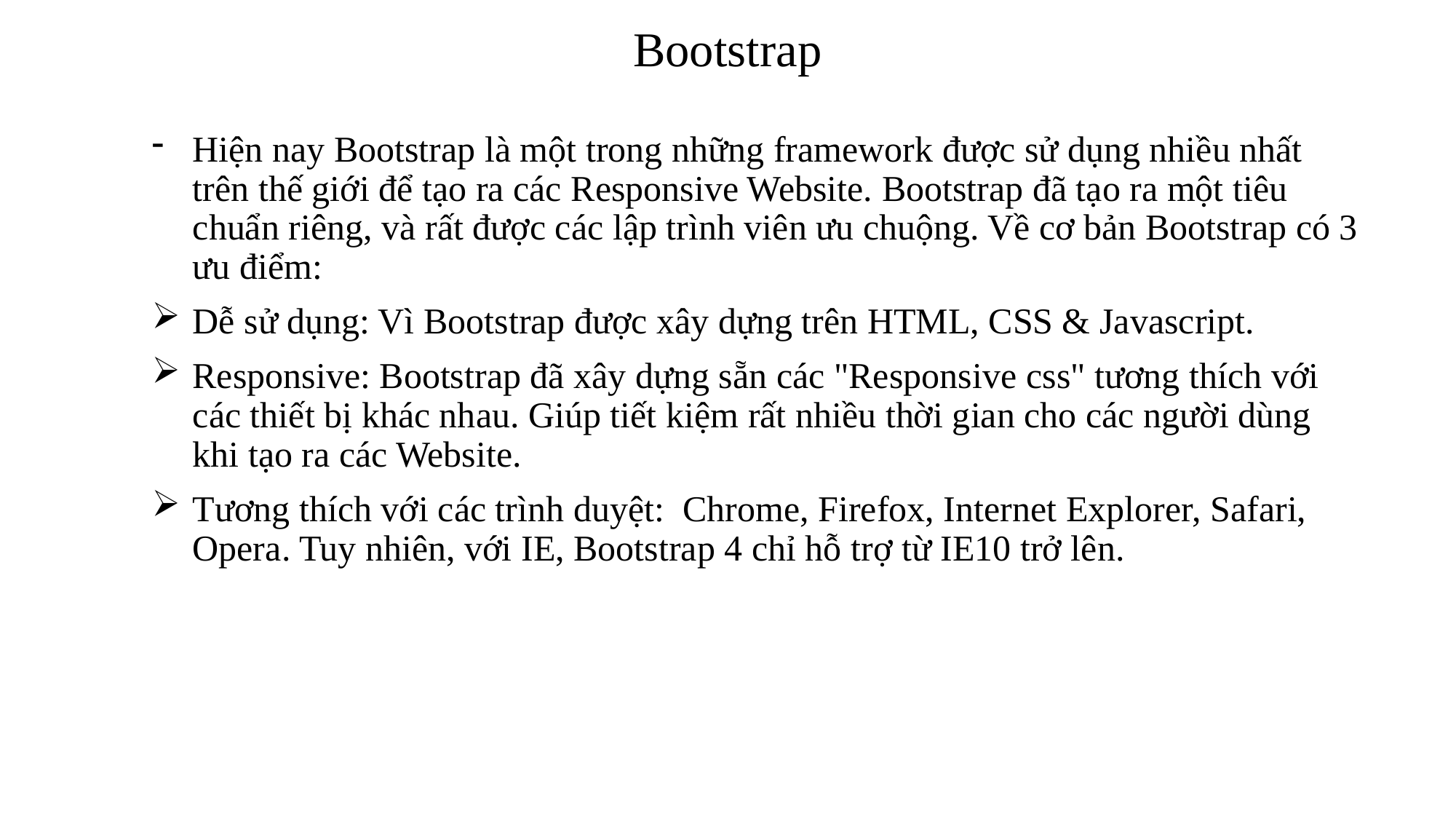

# Bootstrap
Hiện nay Bootstrap là một trong những framework được sử dụng nhiều nhất trên thế giới để tạo ra các Responsive Website. Bootstrap đã tạo ra một tiêu chuẩn riêng, và rất được các lập trình viên ưu chuộng. Về cơ bản Bootstrap có 3 ưu điểm:
Dễ sử dụng: Vì Bootstrap được xây dựng trên HTML, CSS & Javascript.
Responsive: Bootstrap đã xây dựng sẵn các "Responsive css" tương thích với các thiết bị khác nhau. Giúp tiết kiệm rất nhiều thời gian cho các người dùng khi tạo ra các Website.
Tương thích với các trình duyệt:  Chrome, Firefox, Internet Explorer, Safari, Opera. Tuy nhiên, với IE, Bootstrap 4 chỉ hỗ trợ từ IE10 trở lên.